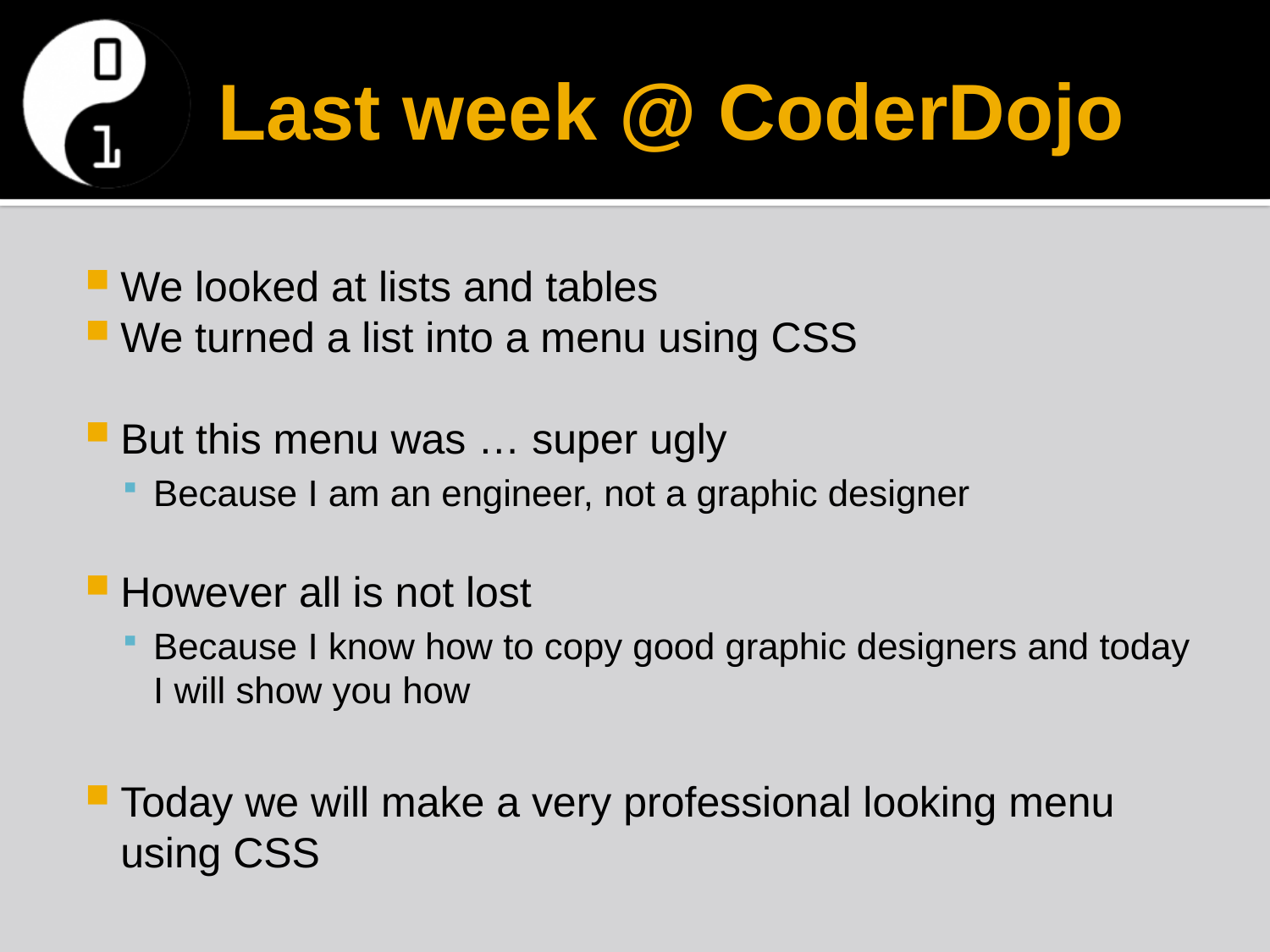

# Last week @ CoderDojo
We looked at lists and tables
We turned a list into a menu using CSS

But this menu was … super ugly
Because I am an engineer, not a graphic designer

However all is not lost
Because I know how to copy good graphic designers and today I will show you how

Today we will make a very professional looking menu using CSS